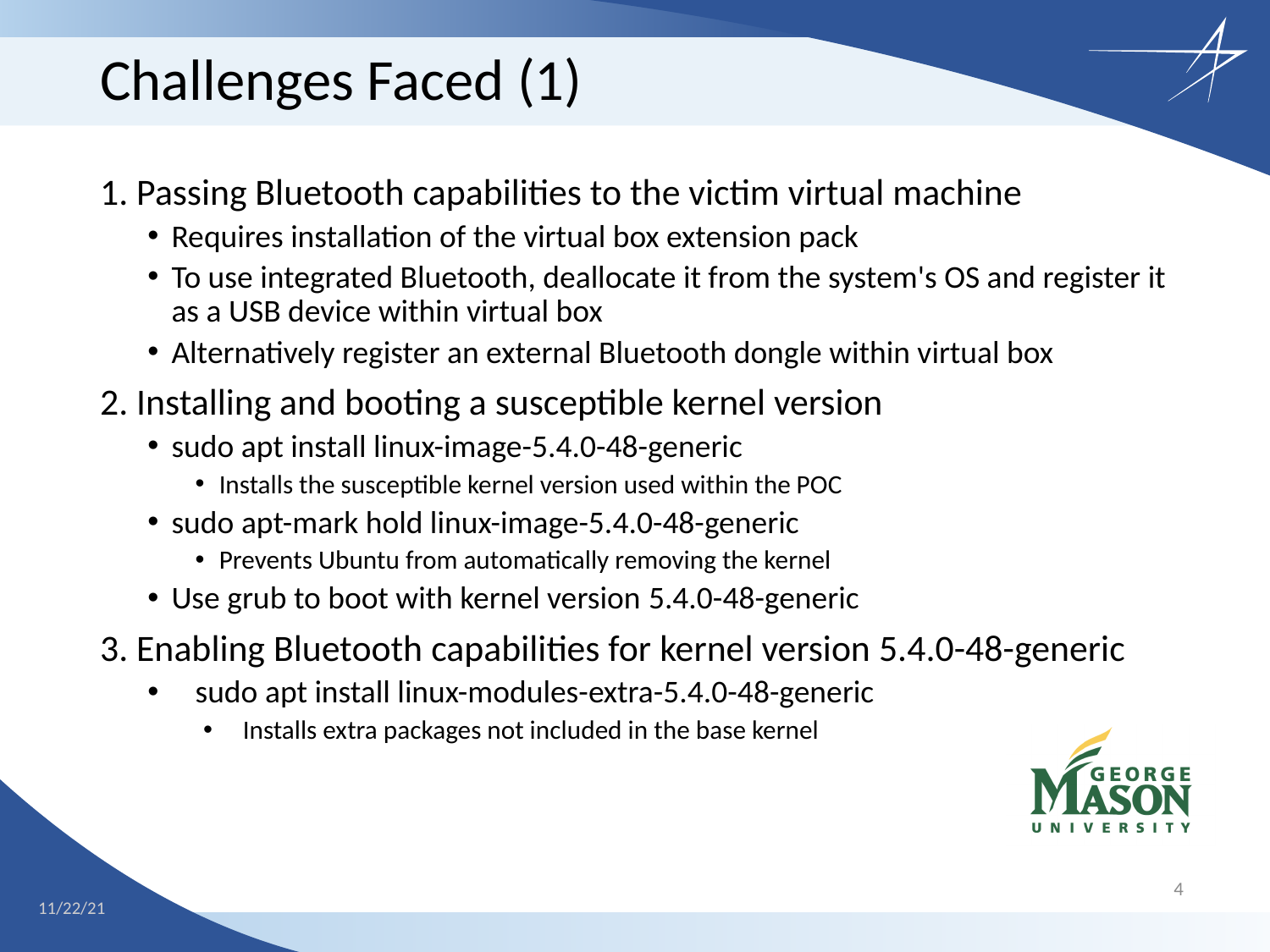

# Challenges Faced (1)
1. Passing Bluetooth capabilities to the victim virtual machine
Requires installation of the virtual box extension pack
To use integrated Bluetooth, deallocate it from the system's OS and register it as a USB device within virtual box
Alternatively register an external Bluetooth dongle within virtual box
2. Installing and booting a susceptible kernel version
sudo apt install linux-image-5.4.0-48-generic
Installs the susceptible kernel version used within the POC
sudo apt-mark hold linux-image-5.4.0-48-generic
Prevents Ubuntu from automatically removing the kernel
Use grub to boot with kernel version 5.4.0-48-generic
3. Enabling Bluetooth capabilities for kernel version 5.4.0-48-generic
sudo apt install linux-modules-extra-5.4.0-48-generic
Installs extra packages not included in the base kernel

4
11/01/21
11/22/21